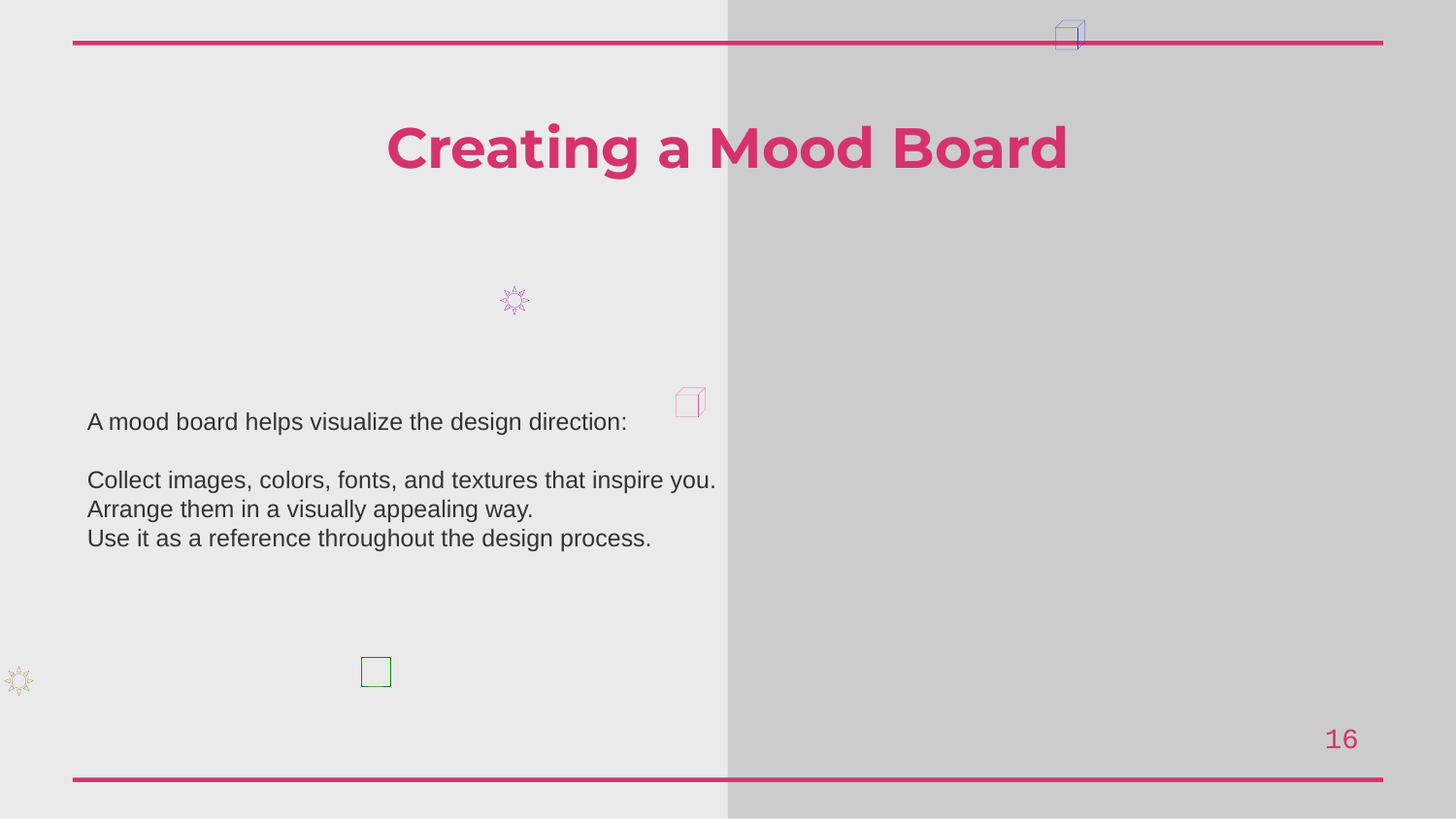

Creating a Mood Board
A mood board helps visualize the design direction:

Collect images, colors, fonts, and textures that inspire you.
Arrange them in a visually appealing way.
Use it as a reference throughout the design process.

16